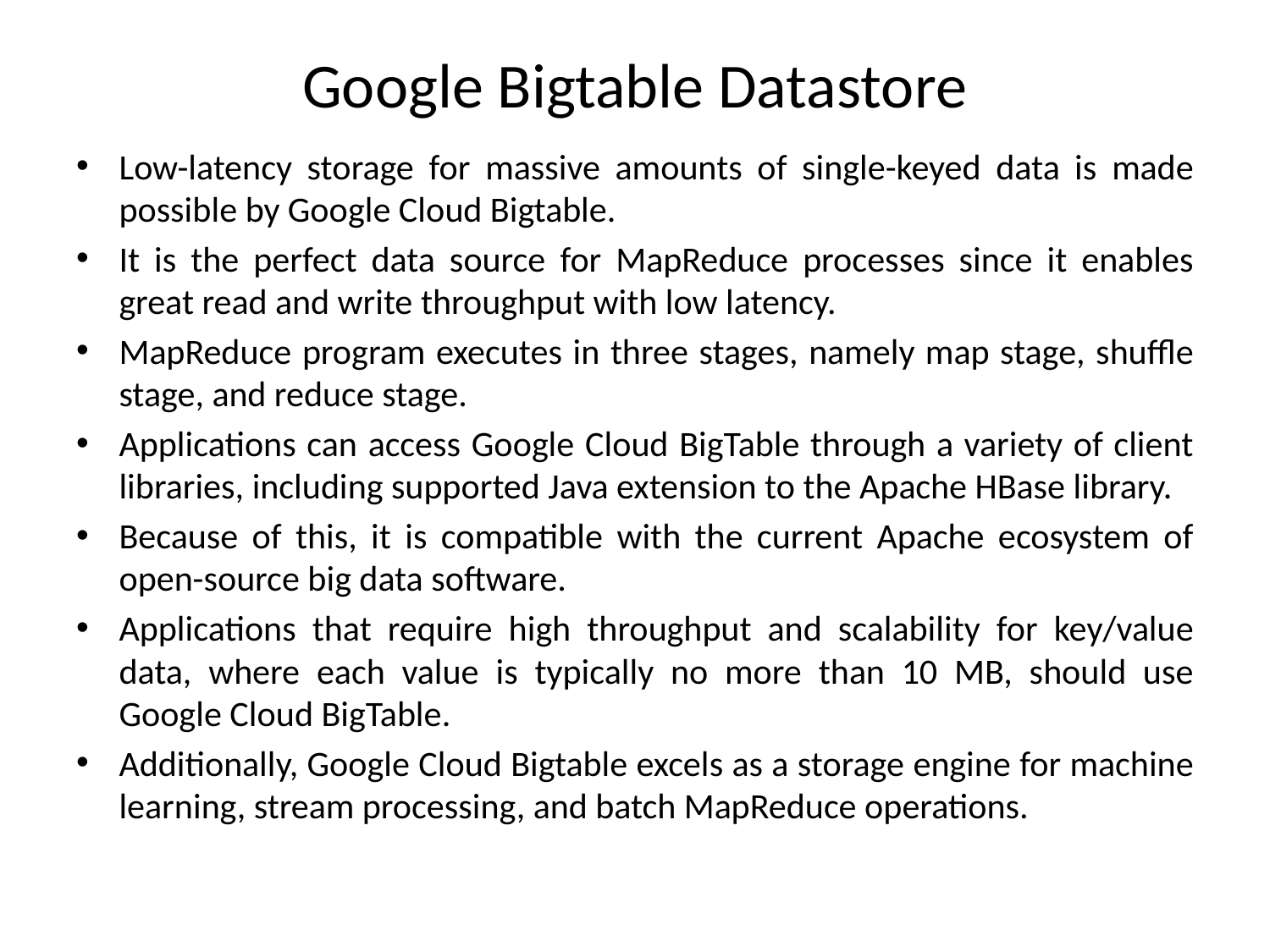

# Google Bigtable Datastore
Low-latency storage for massive amounts of single-keyed data is made possible by Google Cloud Bigtable.
It is the perfect data source for MapReduce processes since it enables great read and write throughput with low latency.
MapReduce program executes in three stages, namely map stage, shuffle stage, and reduce stage.
Applications can access Google Cloud BigTable through a variety of client libraries, including supported Java extension to the Apache HBase library.
Because of this, it is compatible with the current Apache ecosystem of open-source big data software.
Applications that require high throughput and scalability for key/value data, where each value is typically no more than 10 MB, should use Google Cloud BigTable.
Additionally, Google Cloud Bigtable excels as a storage engine for machine learning, stream processing, and batch MapReduce operations.